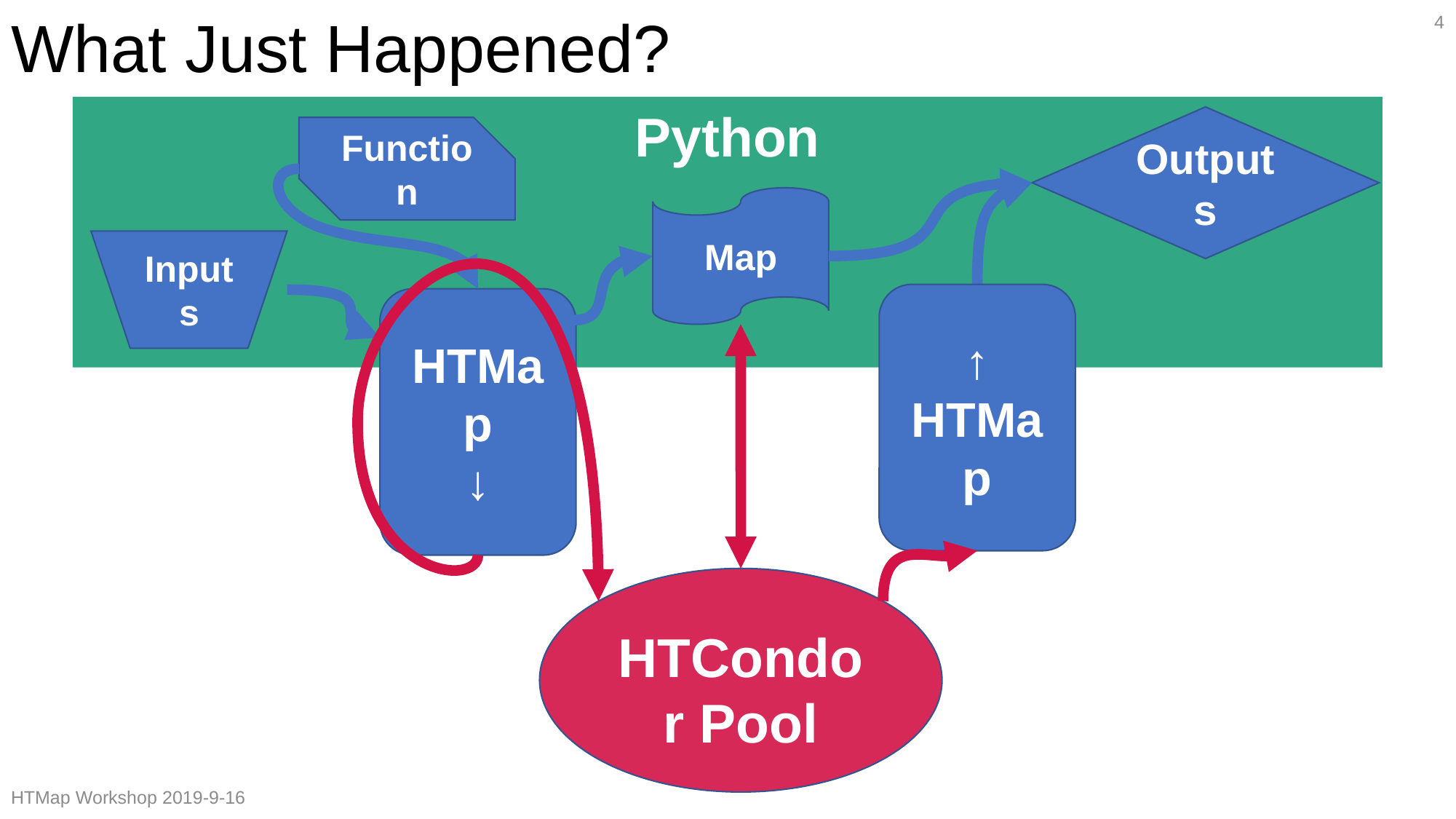

# What Just Happened?
4
Python
Outputs
Function
Map
Inputs
↑
HTMap
HTMap
↓
HTCondor Pool
HTMap Workshop 2019-9-16